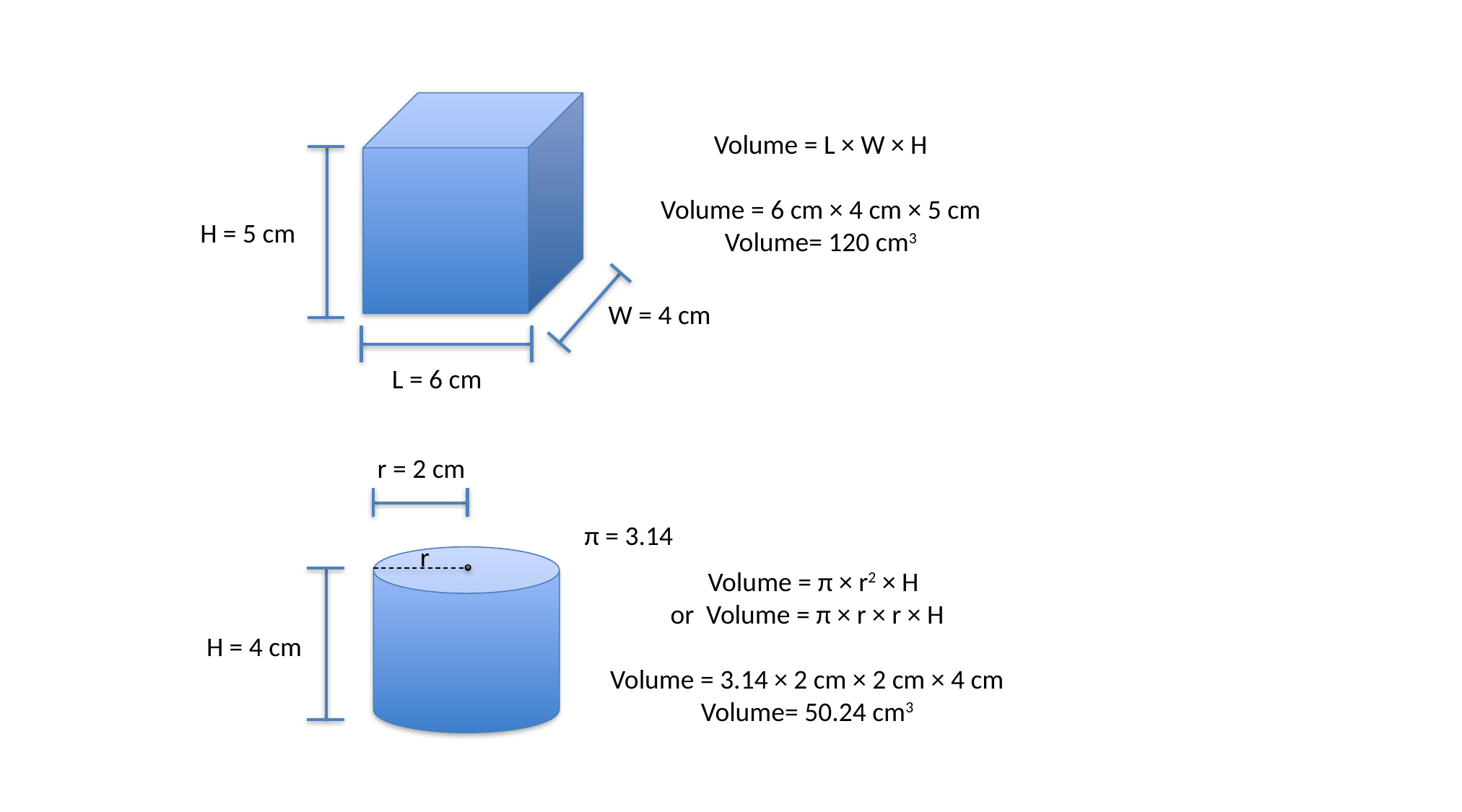

Volume = L × W × H

Volume = 6 cm × 4 cm × 5 cm
Volume= 120 cm3
H = 5 cm
W = 4 cm
L = 6 cm
r = 2 cm
π = 3.14
r

  Volume = π × r2 × H
or  Volume = π × r × r × H

Volume = 3.14 × 2 cm × 2 cm × 4 cm
Volume= 50.24 cm3

H = 4 cm